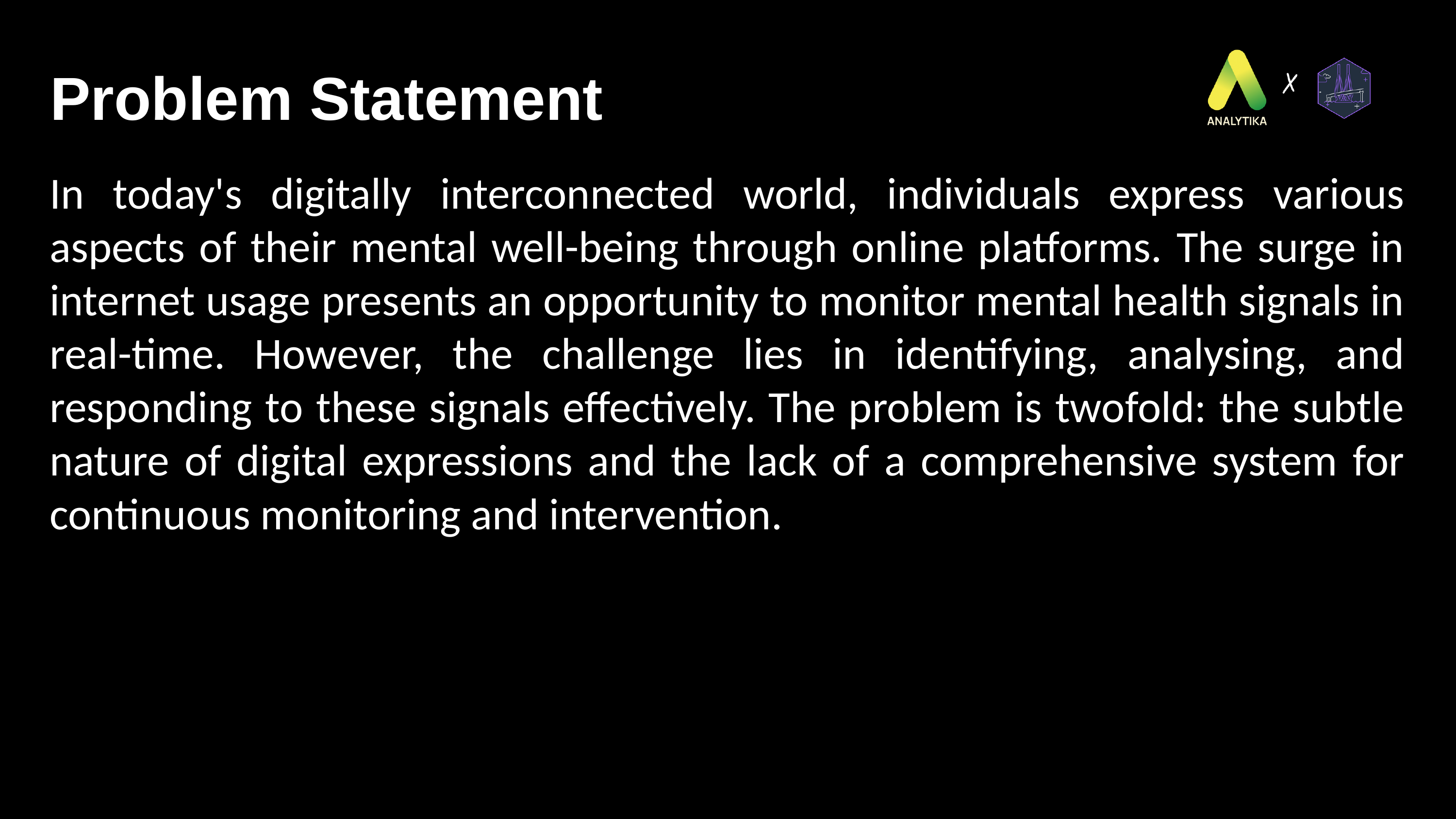

Problem Statement
In today's digitally interconnected world, individuals express various aspects of their mental well-being through online platforms. The surge in internet usage presents an opportunity to monitor mental health signals in real-time. However, the challenge lies in identifying, analysing, and responding to these signals effectively. The problem is twofold: the subtle nature of digital expressions and the lack of a comprehensive system for continuous monitoring and intervention.